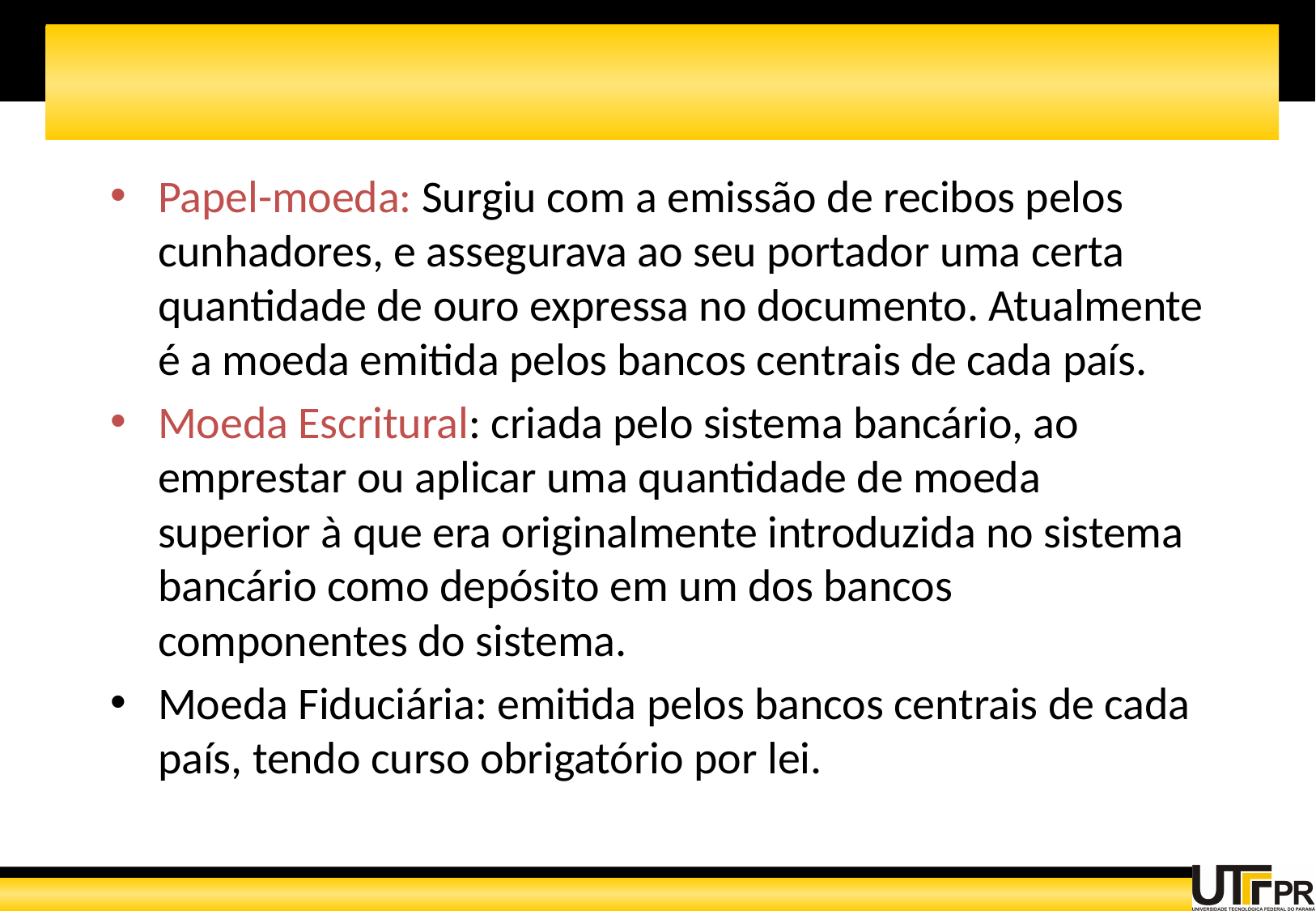

Papel-moeda: Surgiu com a emissão de recibos pelos cunhadores, e assegurava ao seu portador uma certa quantidade de ouro expressa no documento. Atualmente é a moeda emitida pelos bancos centrais de cada país.
Moeda Escritural: criada pelo sistema bancário, ao emprestar ou aplicar uma quantidade de moeda superior à que era originalmente introduzida no sistema bancário como depósito em um dos bancos componentes do sistema.
Moeda Fiduciária: emitida pelos bancos centrais de cada país, tendo curso obrigatório por lei.